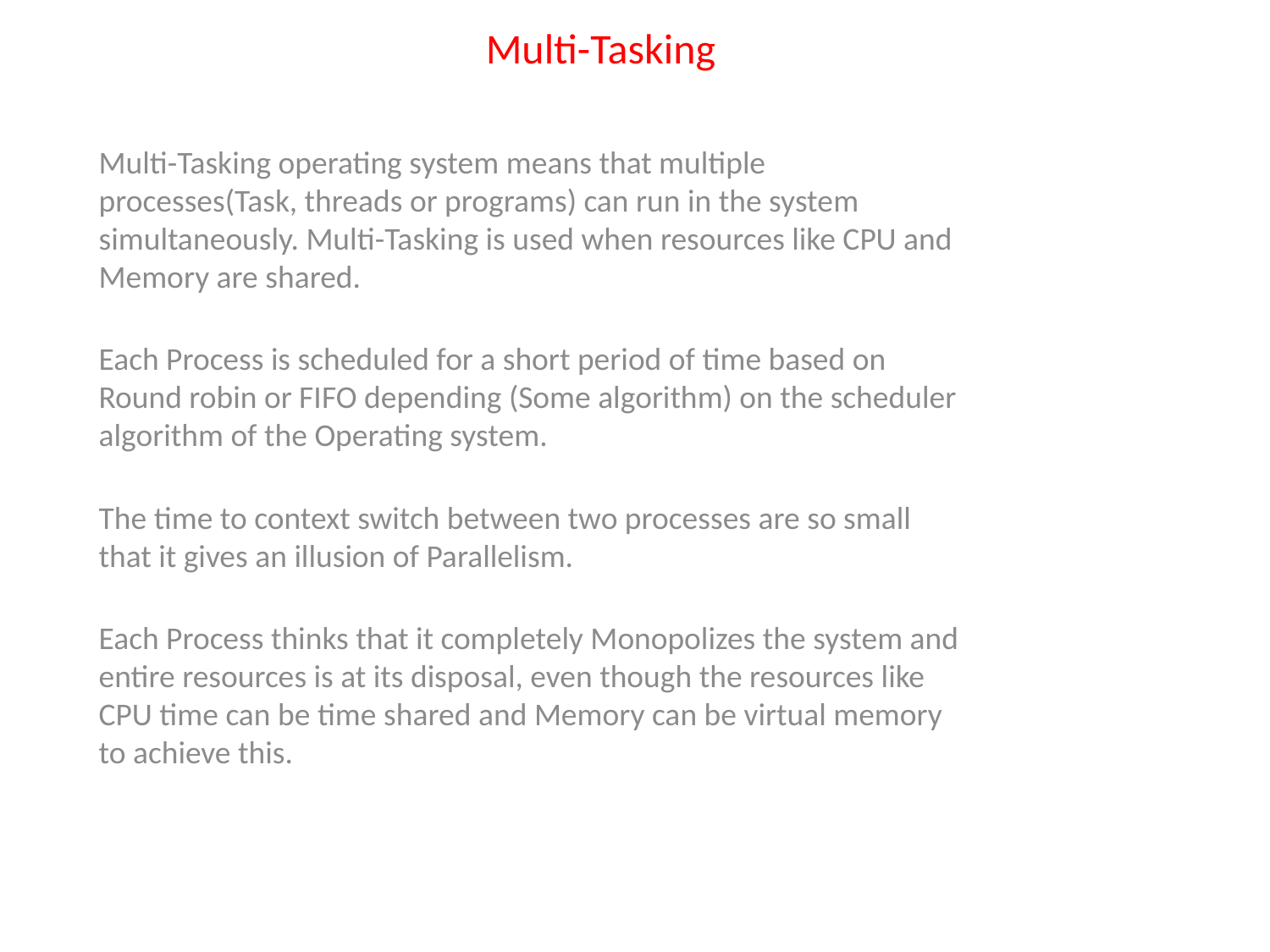

# Multi-Tasking
Multi-Tasking operating system means that multiple processes(Task, threads or programs) can run in the system simultaneously. Multi-Tasking is used when resources like CPU and Memory are shared.
Each Process is scheduled for a short period of time based on Round robin or FIFO depending (Some algorithm) on the scheduler algorithm of the Operating system.
The time to context switch between two processes are so small that it gives an illusion of Parallelism.
Each Process thinks that it completely Monopolizes the system and entire resources is at its disposal, even though the resources like CPU time can be time shared and Memory can be virtual memory to achieve this.